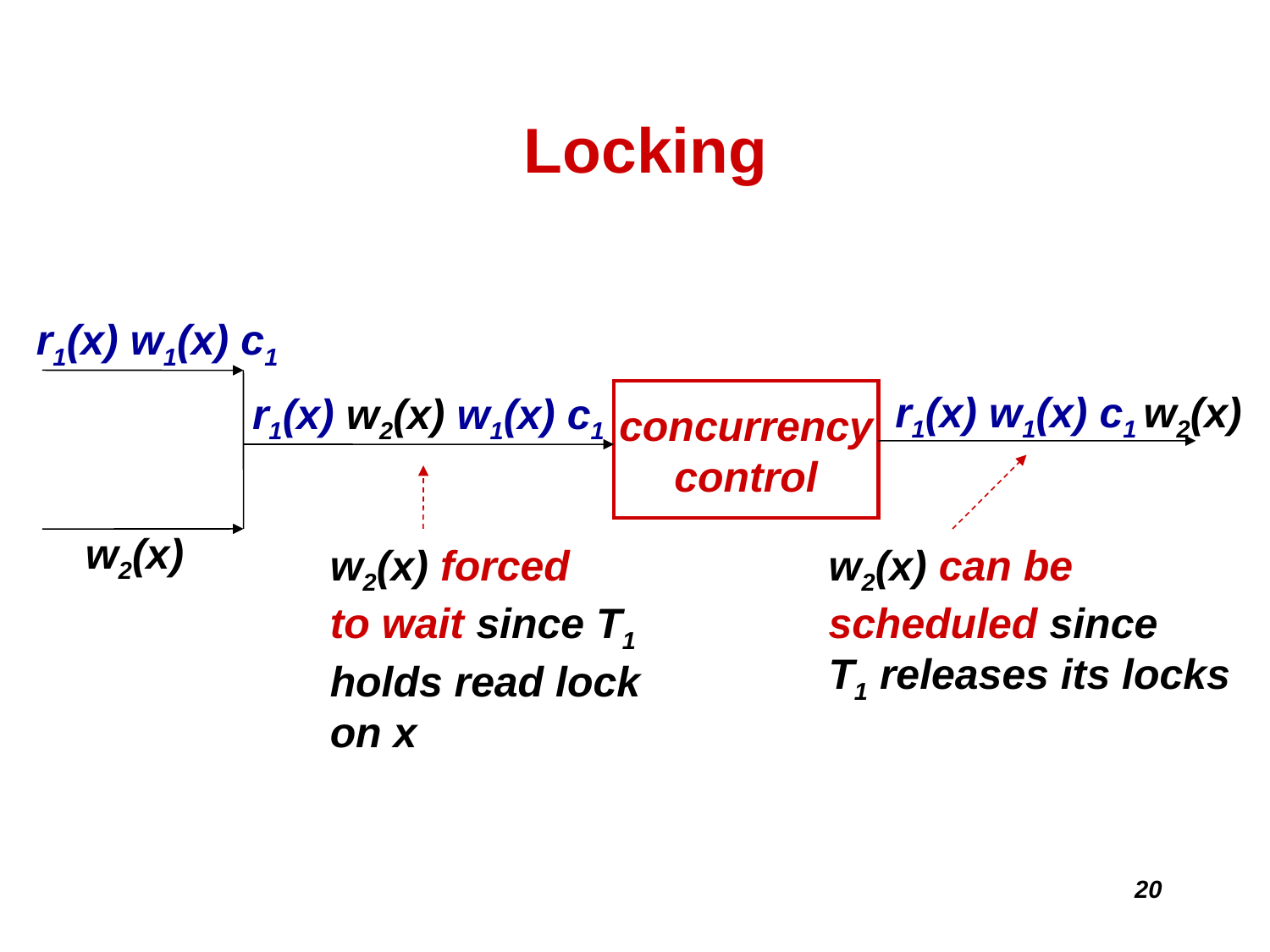

# Locking
r1(x) w1(x) c1

r1(x) w1(x) c1 w2(x)

w2(x) can be
scheduled since
T1 releases its locks
r1(x) w2(x) w1(x) c1
concurrency
control

w2(x) forced
to wait since T1
holds read lock
on x
w2(x)

20